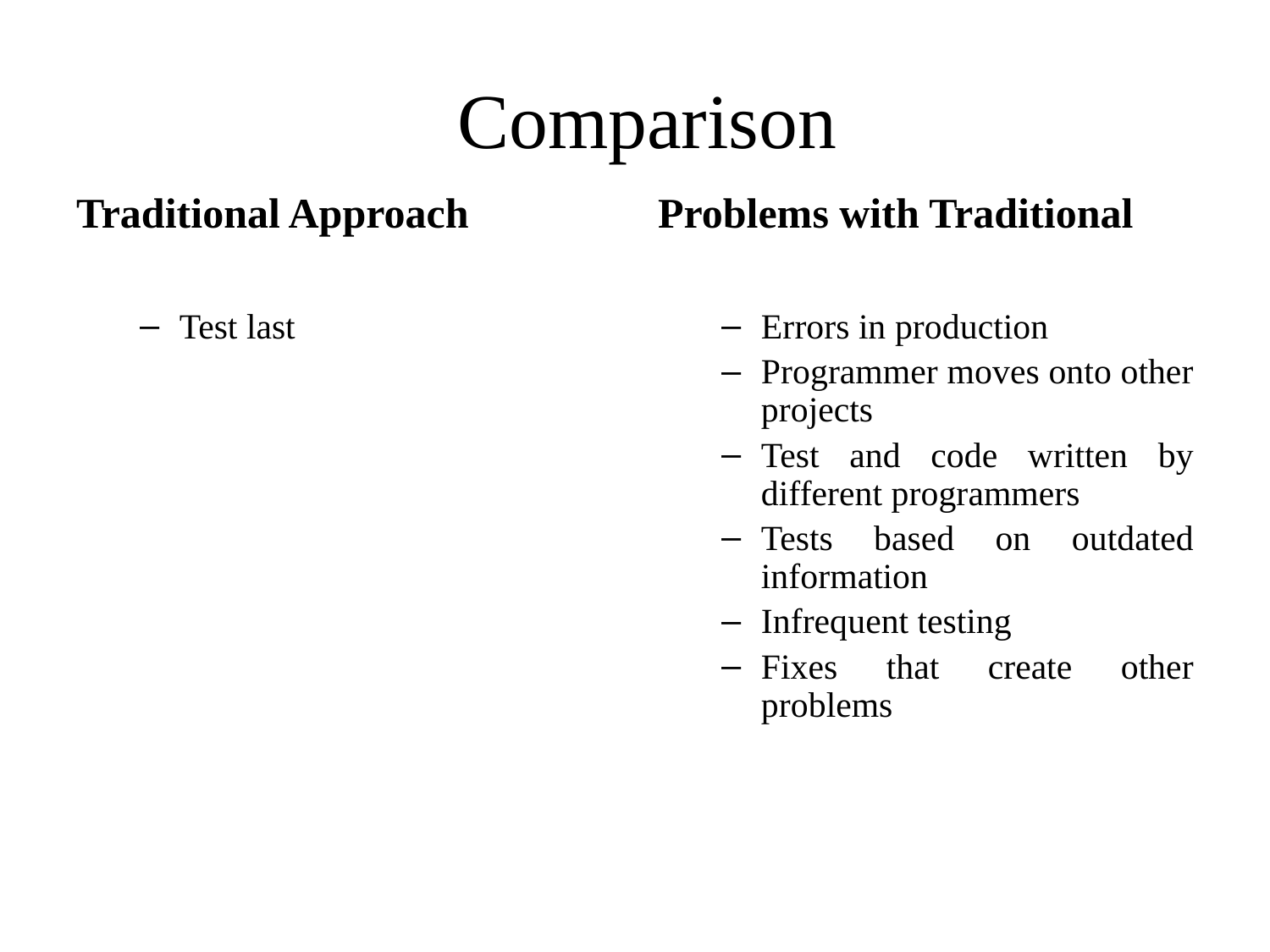

# Comparison
Traditional Approach

Problems with Traditional

Test last
Errors in production
Programmer moves onto other projects
Test and code written by different programmers
Tests based on outdated information
Infrequent testing
Fixes that create other problems

4